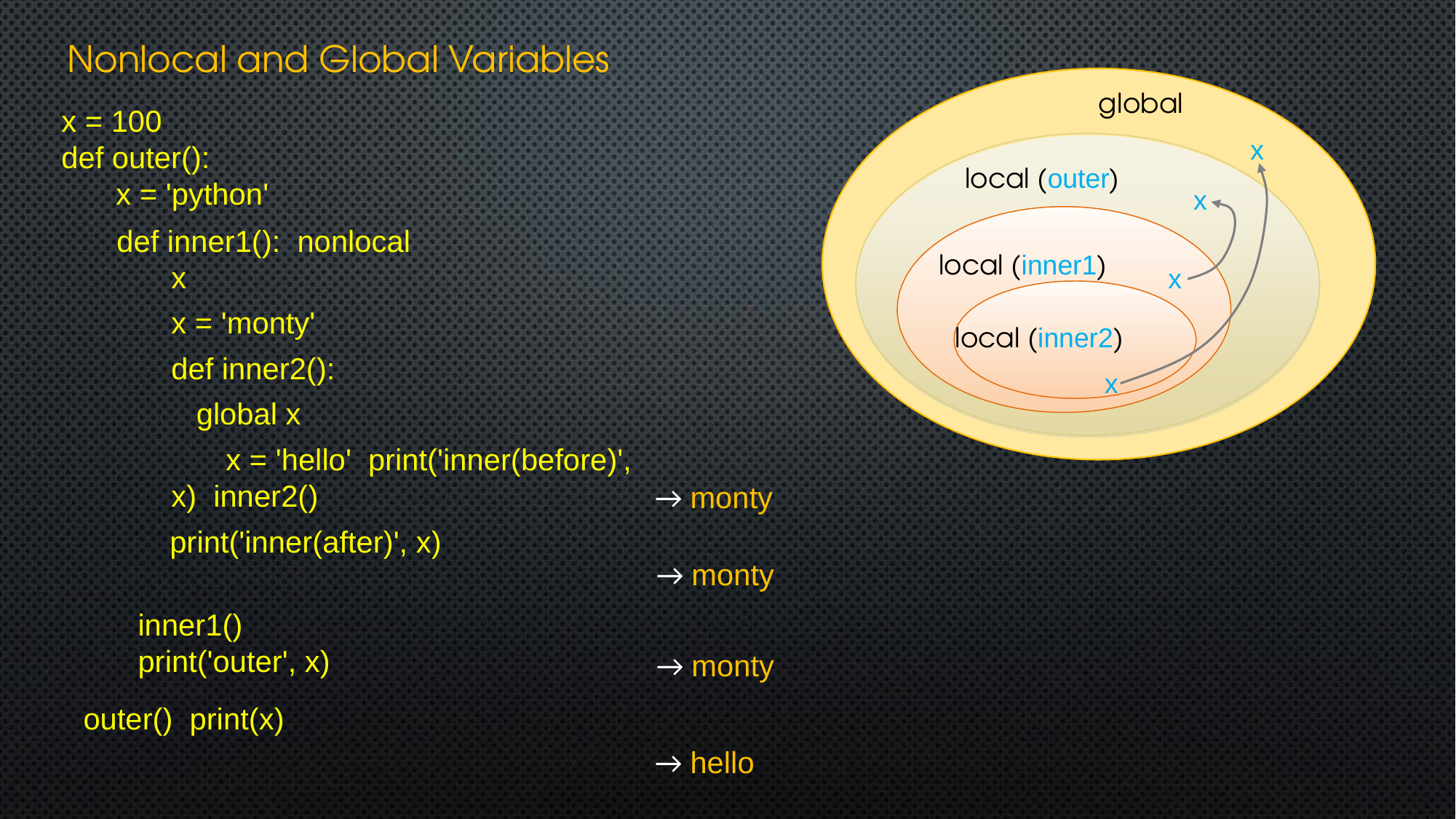

Nonlocal and Global Variables

global
x = 100
def outer():
x = 'python'
x

local (outer)

x

def inner1():  nonlocal x
	x = 'monty'
def inner2():
   global x
x = 'hello'  print('inner(before)', x)  inner2()
print('inner(after)', x)
local (inner1)
x

local (inner2)
x
→ monty
→ monty
inner1()
print('outer', x)
outer()  print(x)
→ monty
→ hello